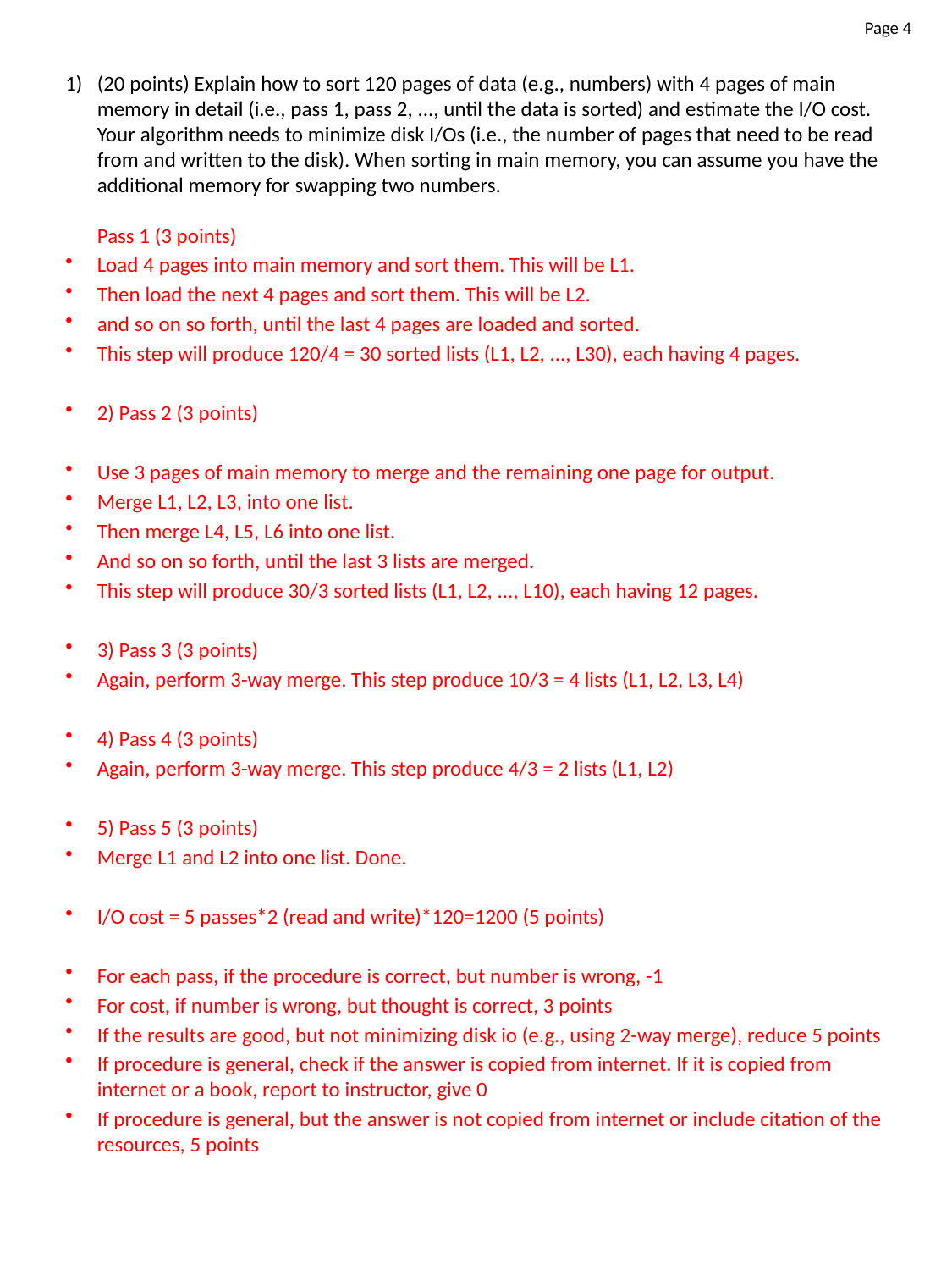

Page 4
(20 points) Explain how to sort 120 pages of data (e.g., numbers) with 4 pages of main memory in detail (i.e., pass 1, pass 2, ..., until the data is sorted) and estimate the I/O cost.  Your algorithm needs to minimize disk I/Os (i.e., the number of pages that need to be read from and written to the disk). When sorting in main memory, you can assume you have the additional memory for swapping two numbers.
Pass 1 (3 points)
Load 4 pages into main memory and sort them. This will be L1.
Then load the next 4 pages and sort them. This will be L2.
and so on so forth, until the last 4 pages are loaded and sorted.
This step will produce 120/4 = 30 sorted lists (L1, L2, ..., L30), each having 4 pages.

2) Pass 2 (3 points)

Use 3 pages of main memory to merge and the remaining one page for output.
Merge L1, L2, L3, into one list.
Then merge L4, L5, L6 into one list.
And so on so forth, until the last 3 lists are merged.
This step will produce 30/3 sorted lists (L1, L2, ..., L10), each having 12 pages.

3) Pass 3 (3 points)
Again, perform 3-way merge. This step produce 10/3 = 4 lists (L1, L2, L3, L4)

4) Pass 4 (3 points)
Again, perform 3-way merge. This step produce 4/3 = 2 lists (L1, L2)

5) Pass 5 (3 points)
Merge L1 and L2 into one list. Done.

I/O cost = 5 passes*2 (read and write)*120=1200 (5 points)

For each pass, if the procedure is correct, but number is wrong, -1
For cost, if number is wrong, but thought is correct, 3 points
If the results are good, but not minimizing disk io (e.g., using 2-way merge), reduce 5 points
If procedure is general, check if the answer is copied from internet. If it is copied from internet or a book, report to instructor, give 0
If procedure is general, but the answer is not copied from internet or include citation of the resources, 5 points